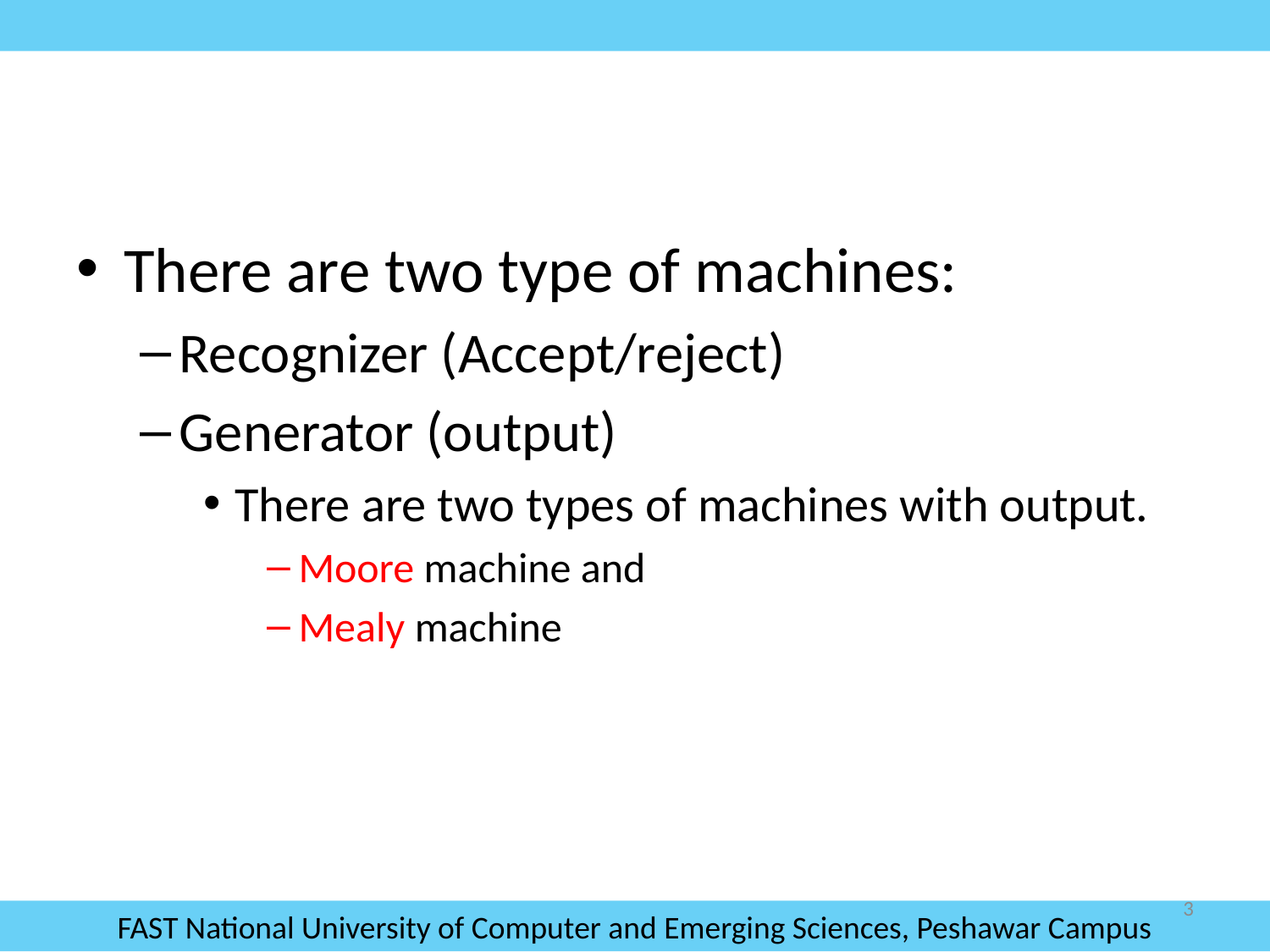

#
There are two type of machines:
Recognizer (Accept/reject)
Generator (output)
There are two types of machines with output.
Moore machine and
Mealy machine

3